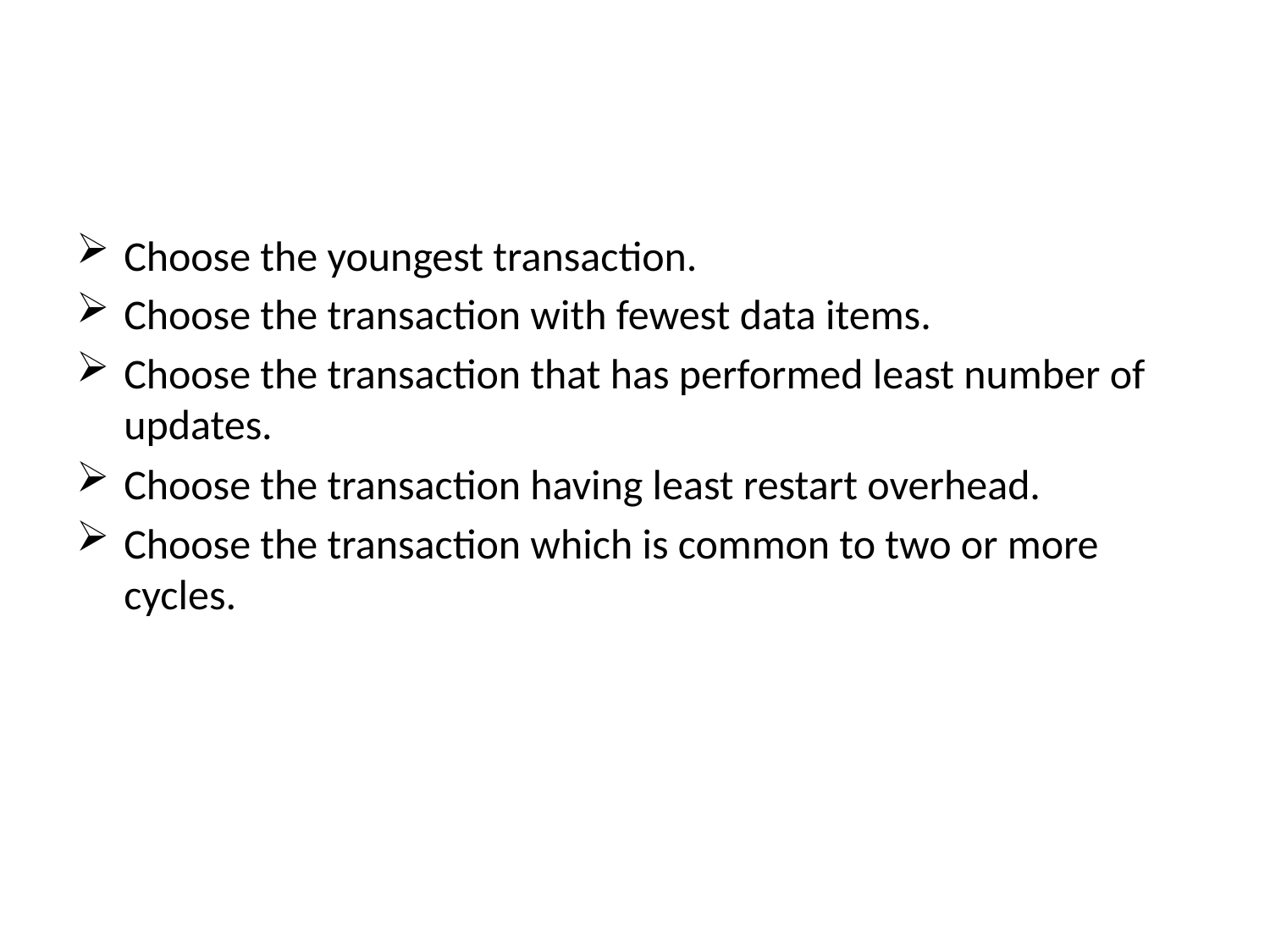

#
Choose the youngest transaction.
Choose the transaction with fewest data items.
Choose the transaction that has performed least number of updates.
Choose the transaction having least restart overhead.
Choose the transaction which is common to two or more cycles.